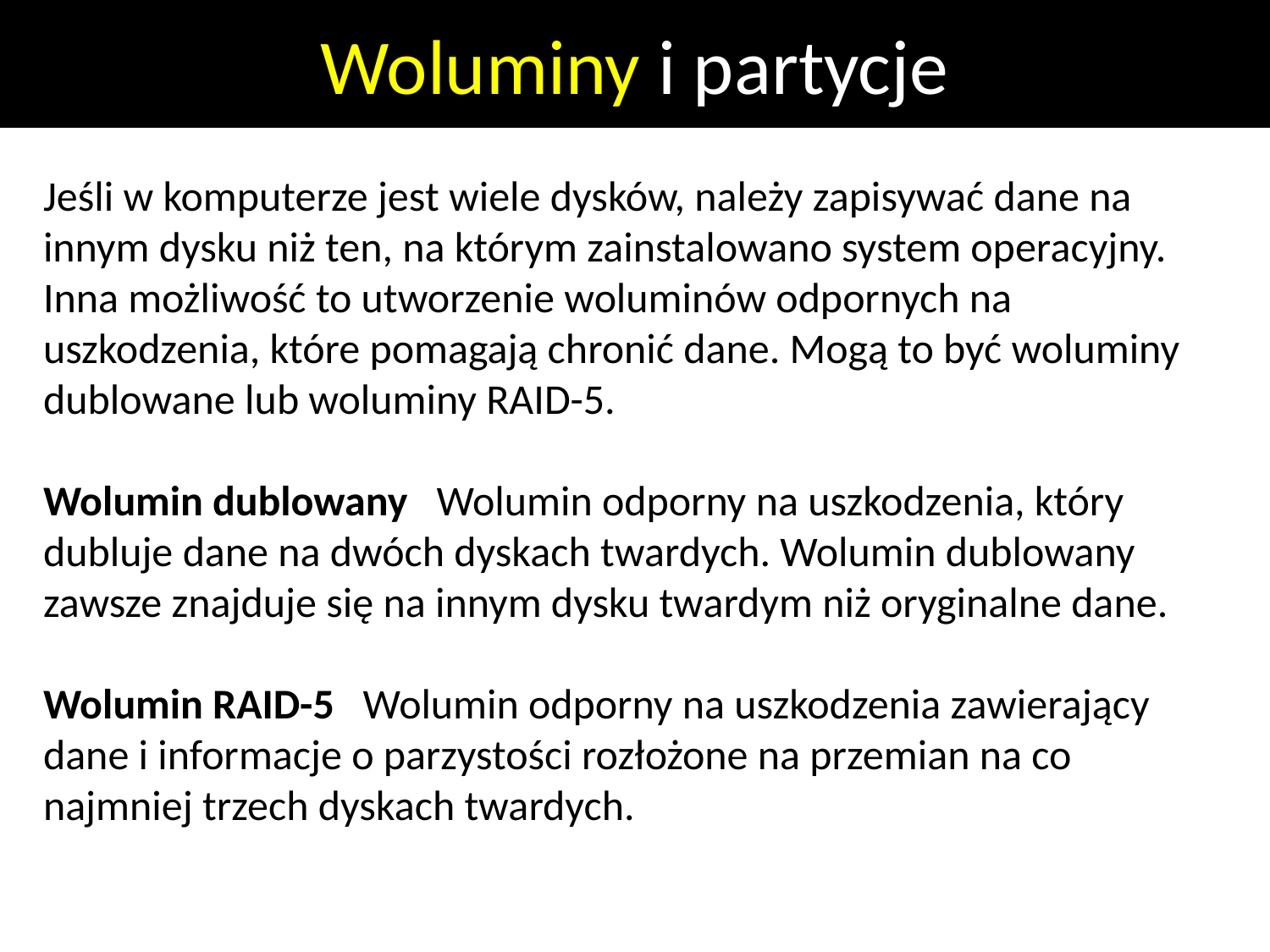

# Woluminy i partycje
Jeśli w komputerze jest wiele dysków, należy zapisywać dane na innym dysku niż ten, na którym zainstalowano system operacyjny. Inna możliwość to utworzenie woluminów odpornych na uszkodzenia, które pomagają chronić dane. Mogą to być woluminy dublowane lub woluminy RAID-5.

Wolumin dublowany   Wolumin odporny na uszkodzenia, który dubluje dane na dwóch dyskach twardych. Wolumin dublowany zawsze znajduje się na innym dysku twardym niż oryginalne dane.
Wolumin RAID-5   Wolumin odporny na uszkodzenia zawierający dane i informacje o parzystości rozłożone na przemian na co najmniej trzech dyskach twardych.